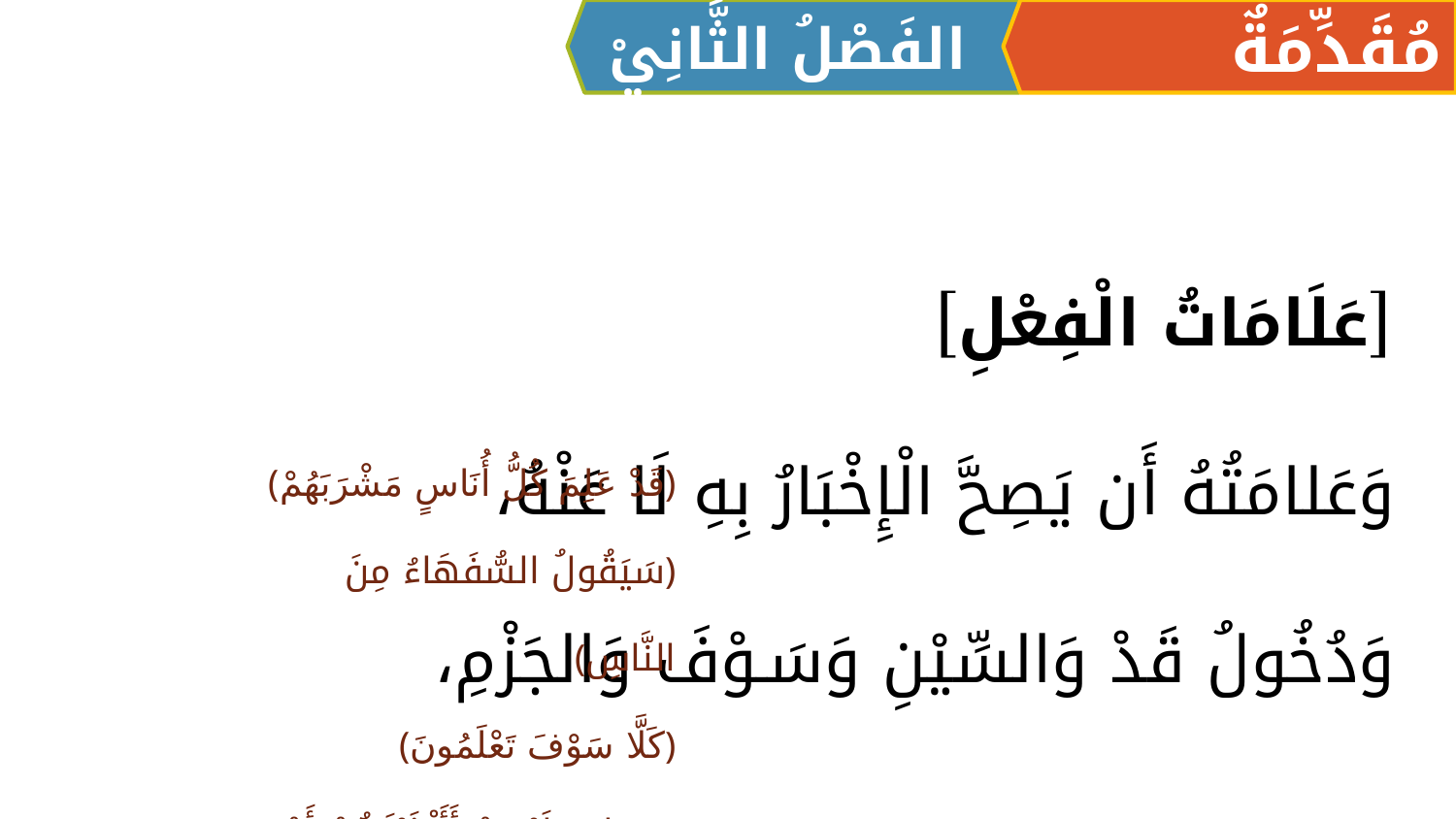

الفَصْلُ الثَّانِيْ
مُقَدِّمَةٌ
[عَلَامَاتُ الْفِعْلِ]
وَعَلامَتُهُ أَن يَصِحَّ الْإِخْبَارُ بِهِ لَا عَنْهُ،
وَدُخُولُ قَدْ وَالسِّيْنِ وَسَـوْفَ وَالجَزْمِ،
﴿قَدْ عَلِمَ كُلُّ أُنَاسٍ مَشْرَبَهُمْ﴾
﴿سَيَقُولُ السُّفَهَاءُ مِنَ النَّاسِ﴾
﴿كَلَّا سَوْفَ تَعْلَمُونَ﴾
﴿سَوَاءٌ عَلَيْهِمْ أَأَنْذَرْتَهُمْ أَمْ لَمْ تُنْذِرْهُمْ﴾